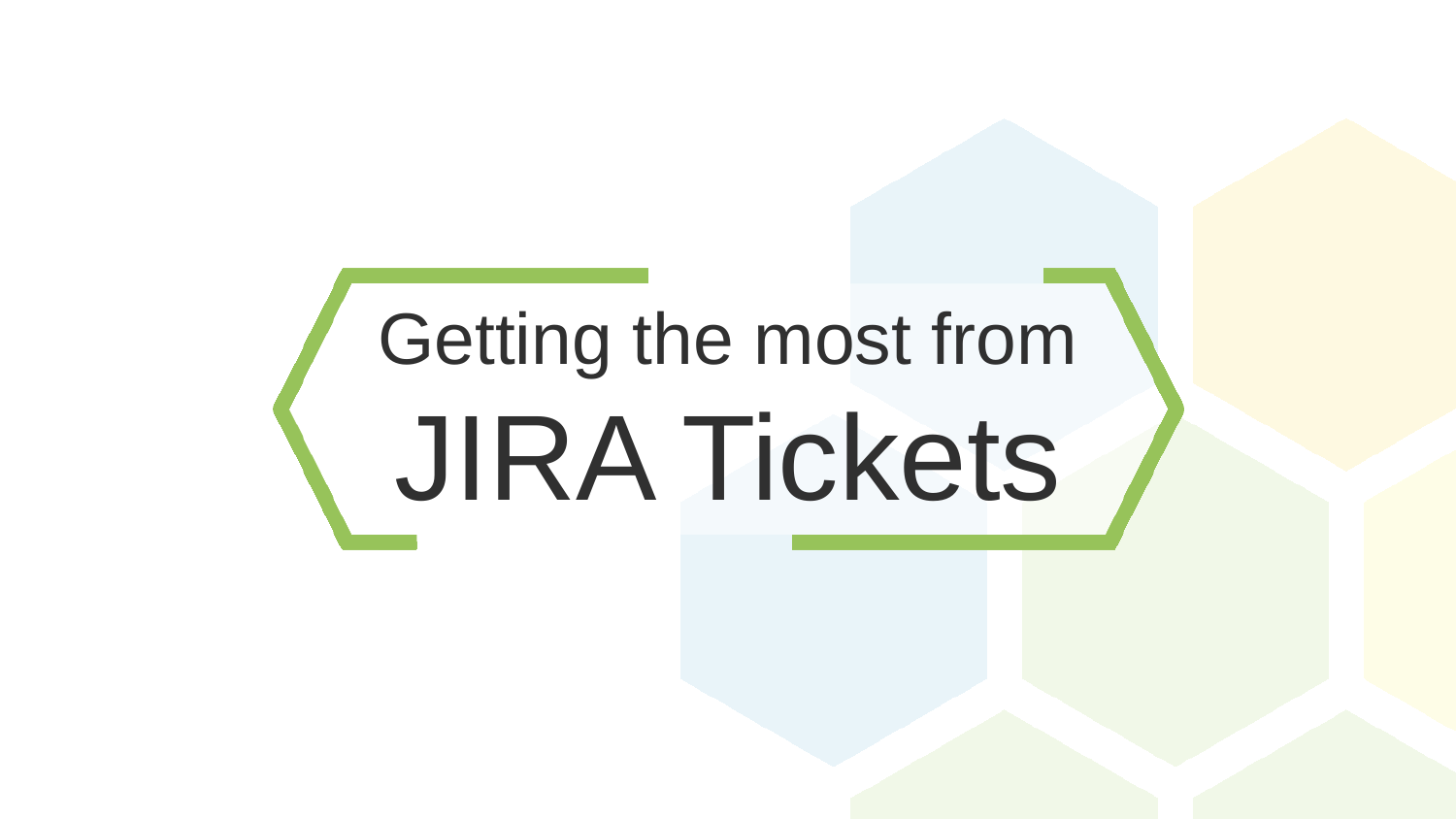

# Getting the most from JIRA Tickets